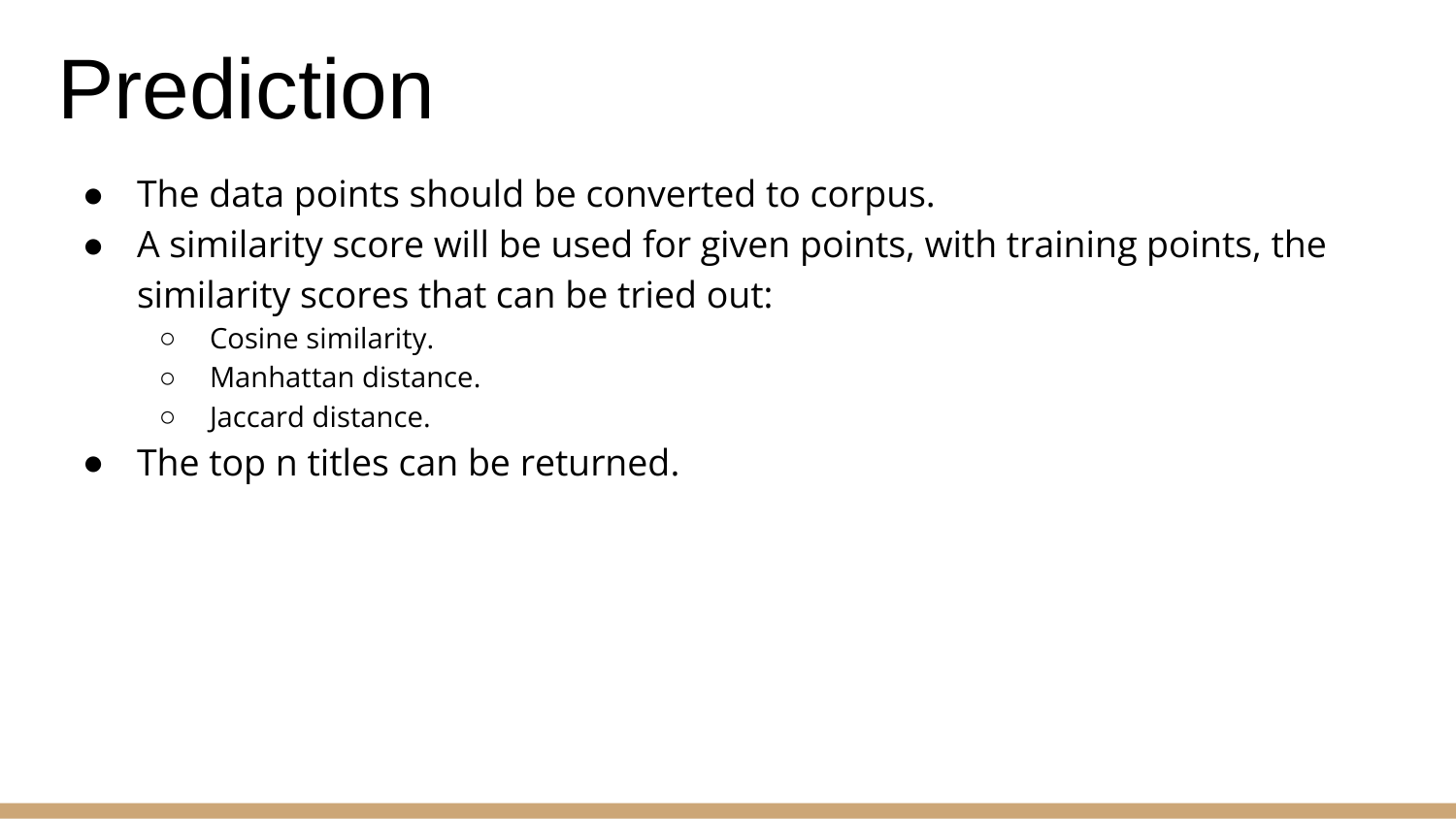

# Prediction
The data points should be converted to corpus.
A similarity score will be used for given points, with training points, the similarity scores that can be tried out:
Cosine similarity.
Manhattan distance.
Jaccard distance.
The top n titles can be returned.